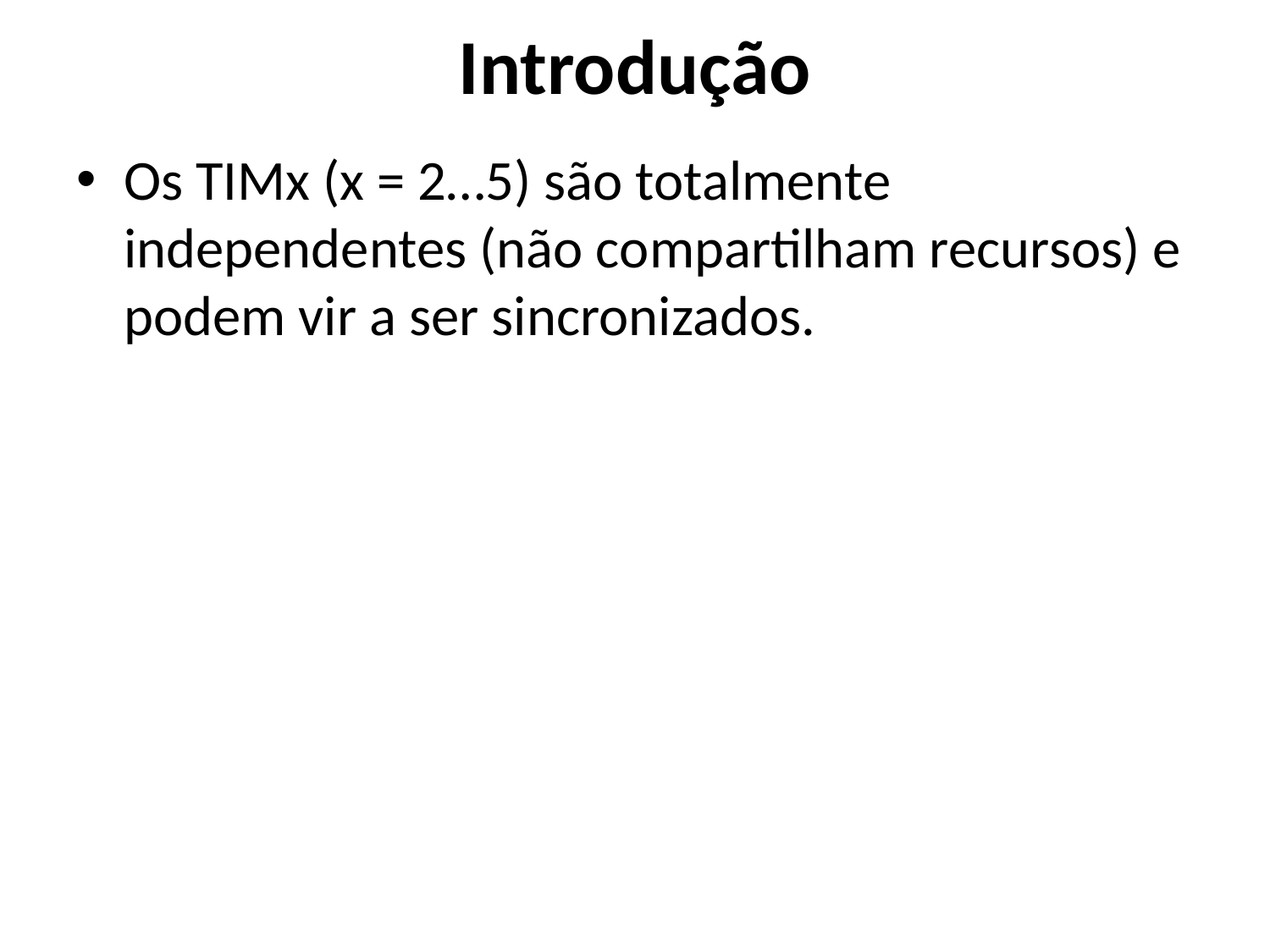

# Introdução
Os TIMx (x = 2…5) são totalmente independentes (não compartilham recursos) e podem vir a ser sincronizados.